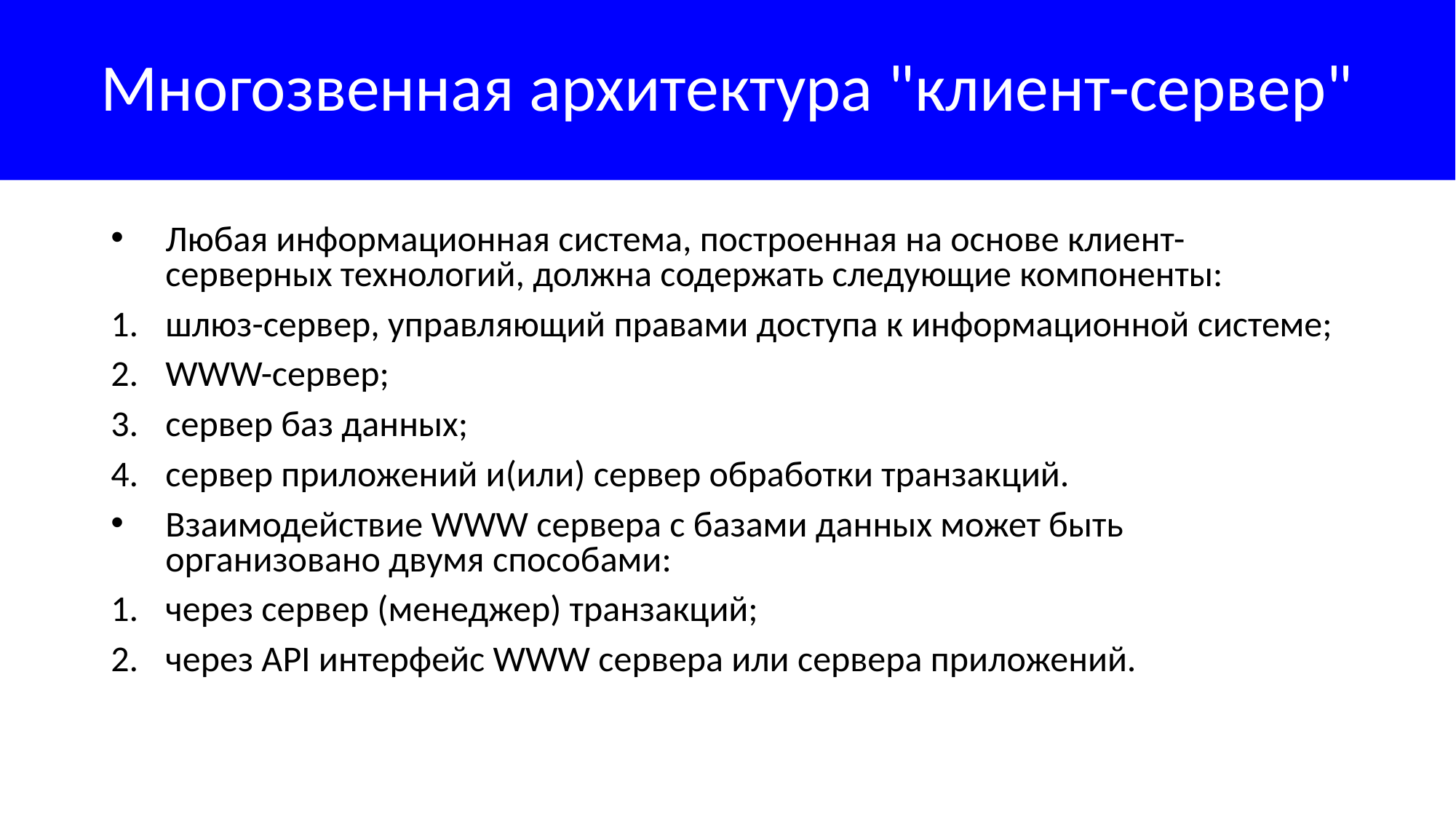

Многозвенная архитектура "клиент-сервер"
Любая информационная система, построенная на основе клиент-серверных технологий, должна содержать следующие компоненты:
шлюз-сервер, управляющий правами доступа к информационной системе;
WWW-сервер;
сервер баз данных;
сервер приложений и(или) сервер обработки транзакций.
Взаимодействие WWW сервера с базами данных может быть организовано двумя способами:
через сервер (менеджер) транзакций;
через API интерфейс WWW сервера или сервера приложений.